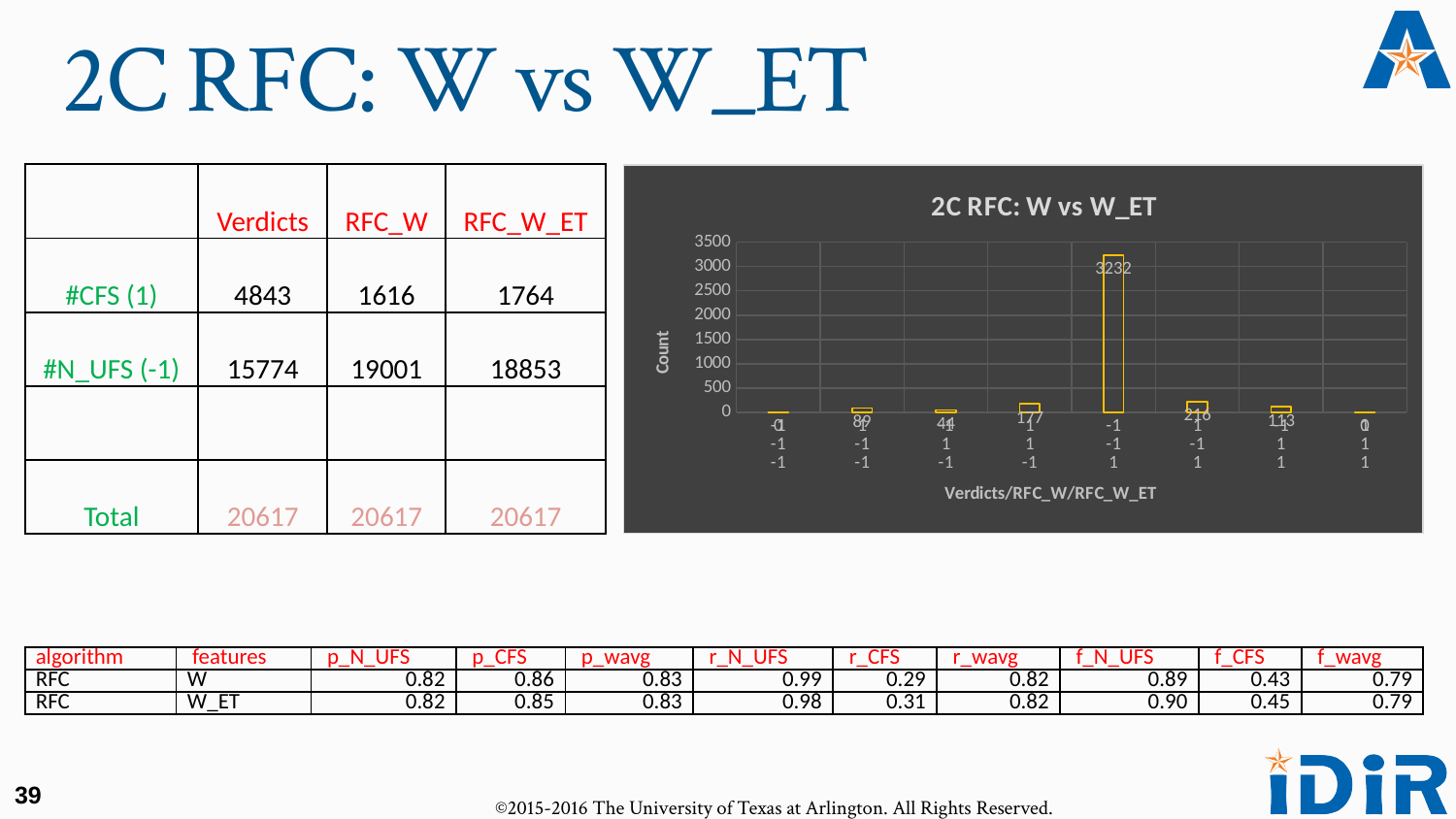

# 2C RFC: W vs W_ET
|  | Verdicts | RFC\_W | RFC\_W\_ET |
| --- | --- | --- | --- |
| #CFS (1) | 4843 | 1616 | 1764 |
| #N\_UFS (-1) | 15774 | 19001 | 18853 |
|  |  |  |  |
| Total | 20617 | 20617 | 20617 |

### Chart: 2C RFC: W vs W_ET

| Category |  |
|---|---|
| -1 | 0.0 |
| 1 | 89.0 |
| -1 | 44.0 |
| 1 | 177.0 |
| -1 | 3232.0 |
| 1 | 216.0 |
| -1 | 113.0 |
| 1 | 0.0 |
| algorithm | features | p\_N\_UFS | p\_CFS | p\_wavg | r\_N\_UFS | r\_CFS | r\_wavg | f\_N\_UFS | f\_CFS | f\_wavg |
| --- | --- | --- | --- | --- | --- | --- | --- | --- | --- | --- |
| RFC | W | 0.82 | 0.86 | 0.83 | 0.99 | 0.29 | 0.82 | 0.89 | 0.43 | 0.79 |
| RFC | W\_ET | 0.82 | 0.85 | 0.83 | 0.98 | 0.31 | 0.82 | 0.90 | 0.45 | 0.79 |
39